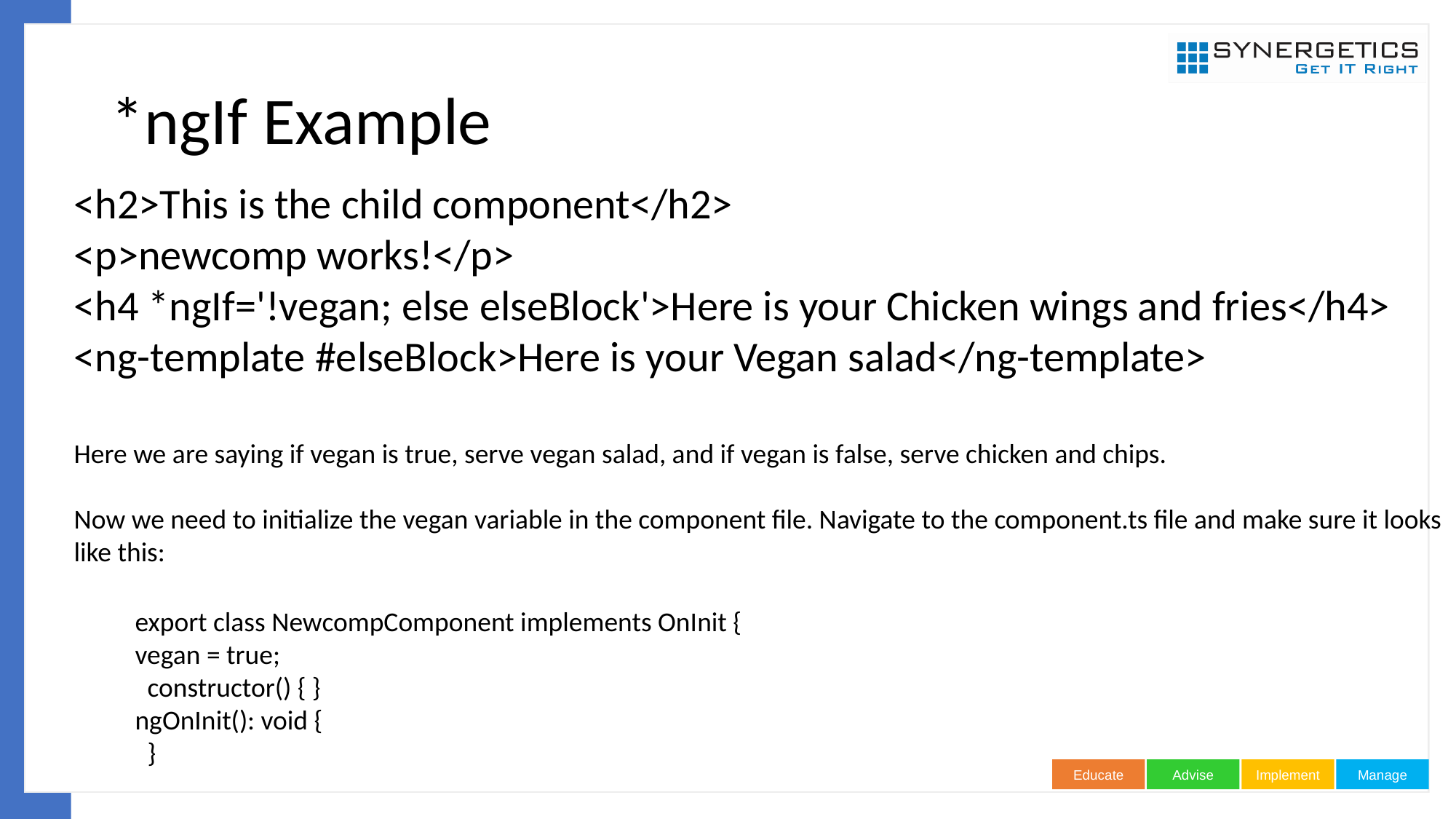

# *ngIf Example
<h2>This is the child component</h2>
<p>newcomp works!</p>
<h4 *ngIf='!vegan; else elseBlock'>Here is your Chicken wings and fries</h4>
<ng-template #elseBlock>Here is your Vegan salad</ng-template>
Here we are saying if vegan is true, serve vegan salad, and if vegan is false, serve chicken and chips.

Now we need to initialize the vegan variable in the component file. Navigate to the component.ts file and make sure it looks like this:
export class NewcompComponent implements OnInit {
vegan = true;
  constructor() { }
ngOnInit(): void {
  }